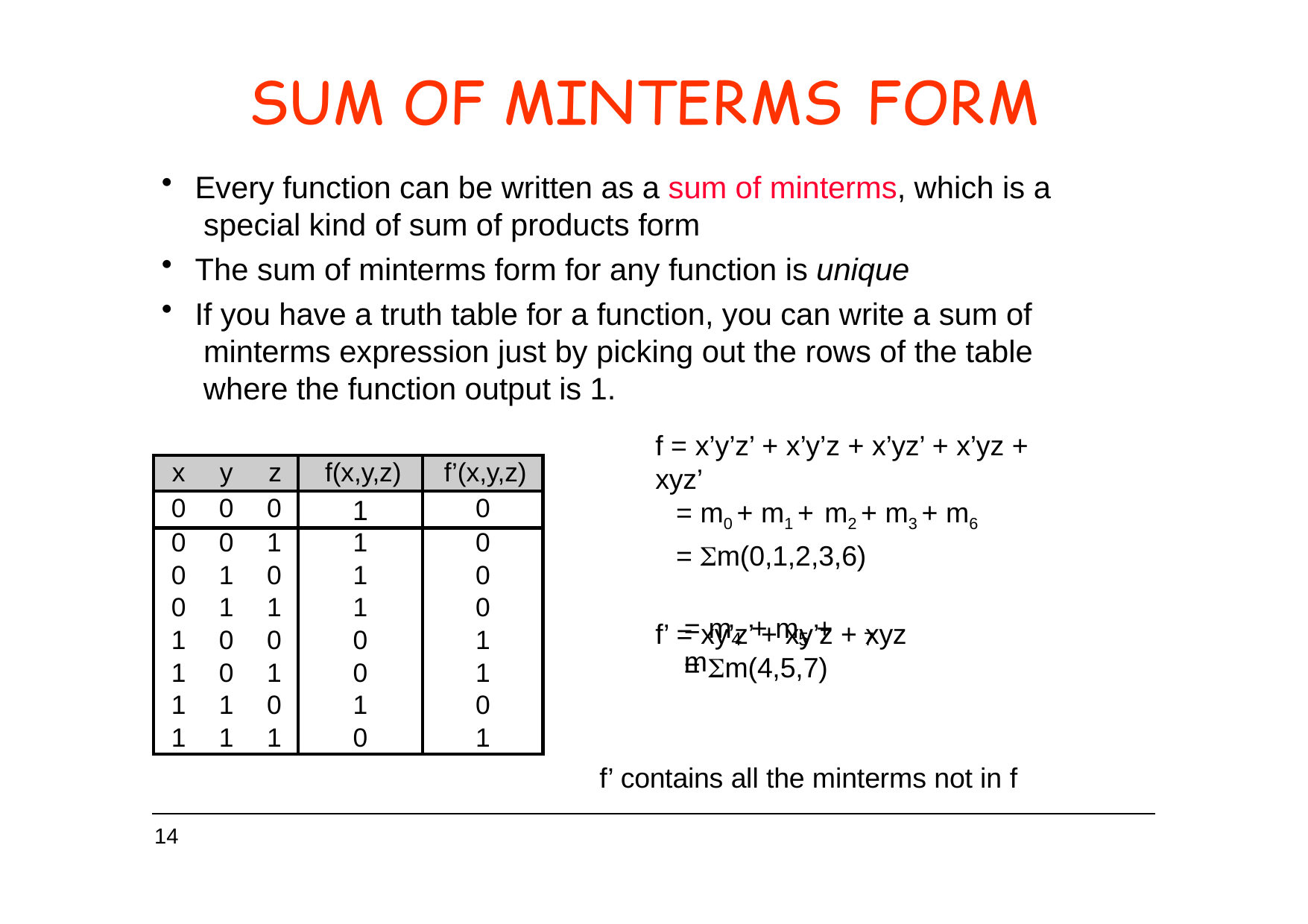

# SUM OF MINTERMS FORM
Every function can be written as a sum of minterms, which is a  special kind of sum of products form
The sum of minterms form for any function is unique
If you have a truth table for a function, you can write a sum of  minterms expression just by picking out the rows of the table  where the function output is 1.
f = x’y’z’ + x’y’z + x’yz’ + x’yz + xyz’
= m0 + m1 + m2 + m3 + m6
= Σm(0,1,2,3,6)

f’ = xy’z’ + xy’z + xyz
| x | y | z | f(x,y,z) | f’(x,y,z) |
| --- | --- | --- | --- | --- |
| 0 | 0 | 0 | 1 | 0 |
| 0 | 0 | 1 | 1 | 0 |
| 0 | 1 | 0 | 1 | 0 |
| 0 | 1 | 1 | 1 | 0 |
| 1 | 0 | 0 | 0 | 1 |
| 1 | 0 | 1 | 0 | 1 |
| 1 | 1 | 0 | 1 | 0 |
| 1 | 1 | 1 | 0 | 1 |
= m	+ m	+ m
4	5	7
= Σm(4,5,7)

f’ contains all the minterms not in f

14